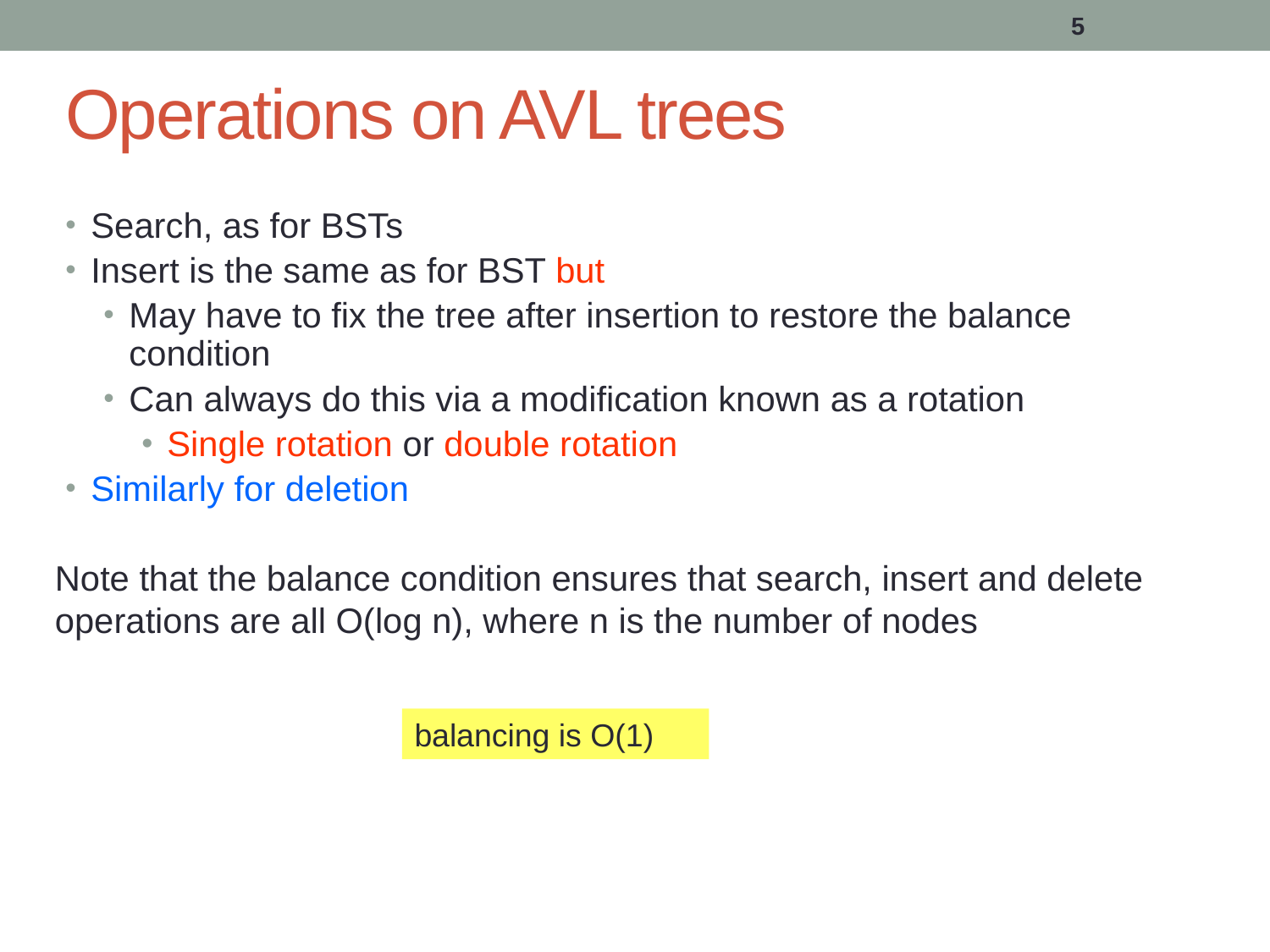

5
# Operations on AVL trees
Search, as for BSTs
Insert is the same as for BST but
May have to fix the tree after insertion to restore the balance condition
Can always do this via a modification known as a rotation
Single rotation or double rotation
Similarly for deletion
Note that the balance condition ensures that search, insert and delete operations are all O(log n), where n is the number of nodes
balancing is O(1)